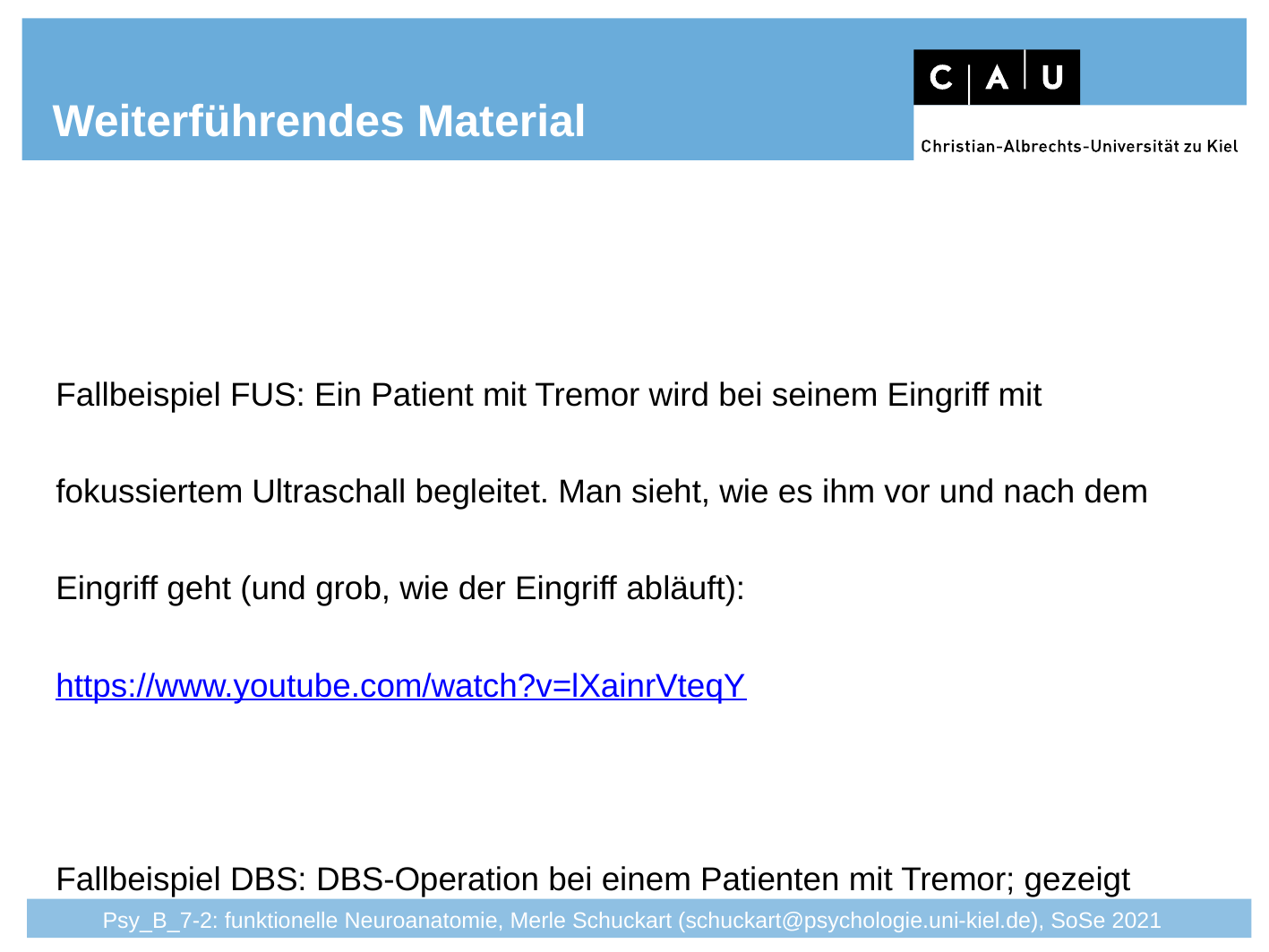

# Weiterführendes Material

Fallbeispiel FUS: Ein Patient mit Tremor wird bei seinem Eingriff mit fokussiertem Ultraschall begleitet. Man sieht, wie es ihm vor und nach dem Eingriff geht (und grob, wie der Eingriff abläuft):
https://www.youtube.com/watch?v=lXainrVteqY

Fallbeispiel DBS: DBS-Operation bei einem Patienten mit Tremor; gezeigt wird wie er während der OP Geige spielt, um die Position der Elektrode zu testen
https://www.youtube.com/watch?v=M_fjiEOb40M (von 0:42 - 2:08 min)

30
Psy_B_7-2: funktionelle Neuroanatomie, Merle Schuckart (schuckart@psychologie.uni-kiel.de), SoSe 2021